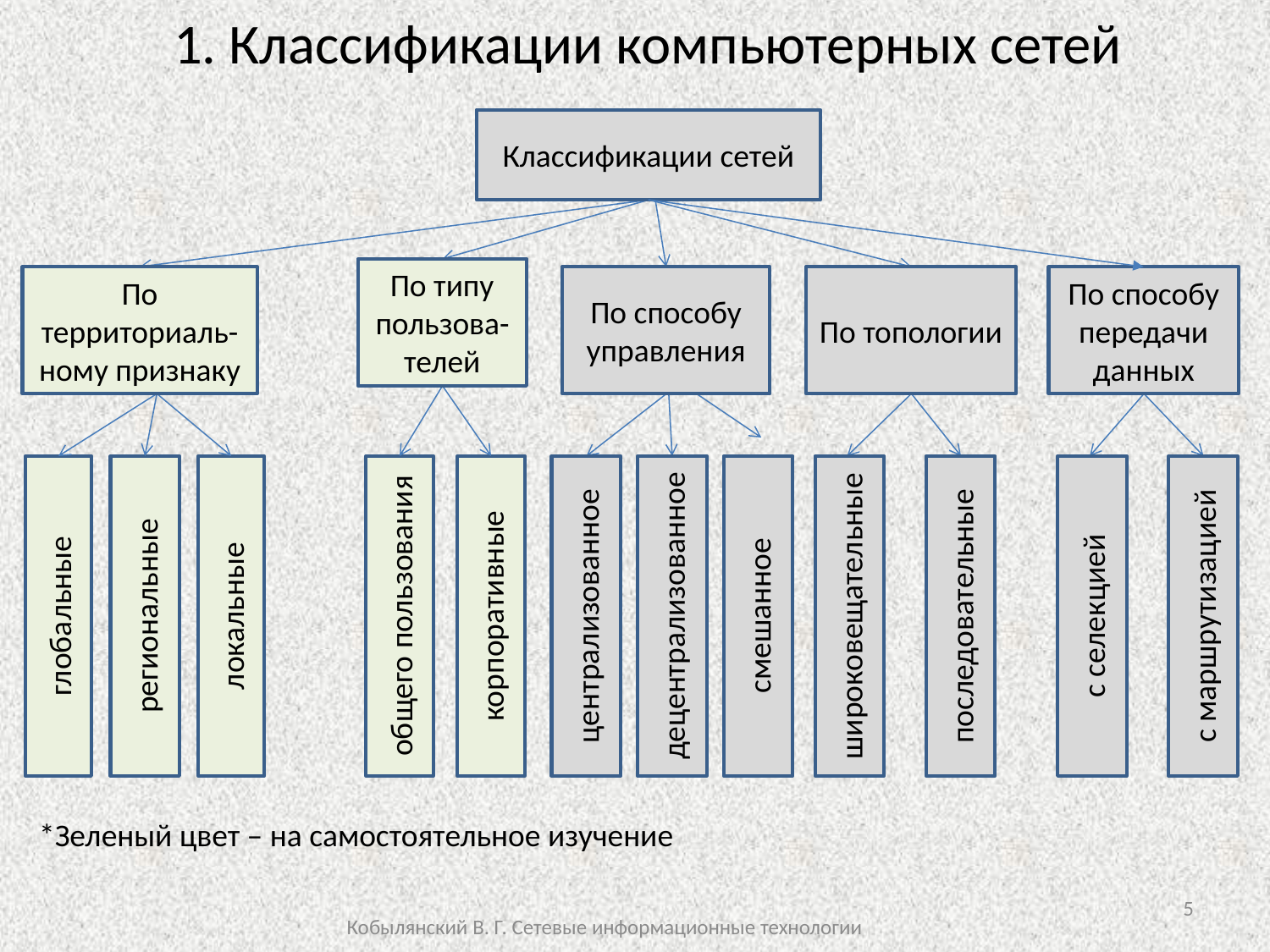

1. Классификации компьютерных сетей
Классификации сетей
По типу пользова-телей
По территориаль-ному признаку
По способу управления
По топологии
По способу передачи данных
глобальные
региональные
локальные
общего пользования
корпоративные
централизованное
децентрализованное
смешанное
широковещательные
последовательные
с селекцией
с маршрутизацией
*Зеленый цвет – на самостоятельное изучение
5
Кобылянский В. Г. Сетевые информационные технологии